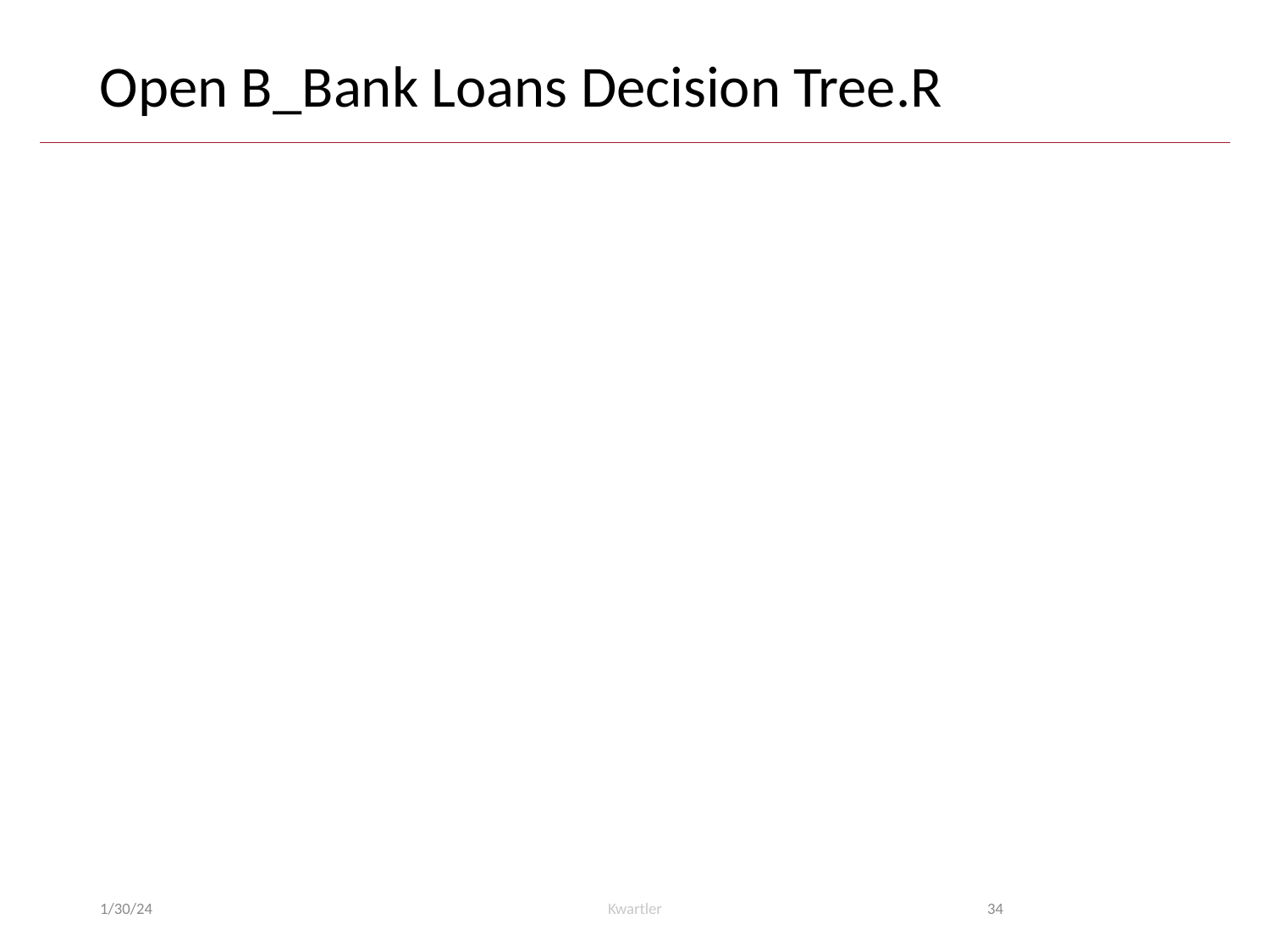

# Open B_Bank Loans Decision Tree.R
1/30/24
Kwartler
34